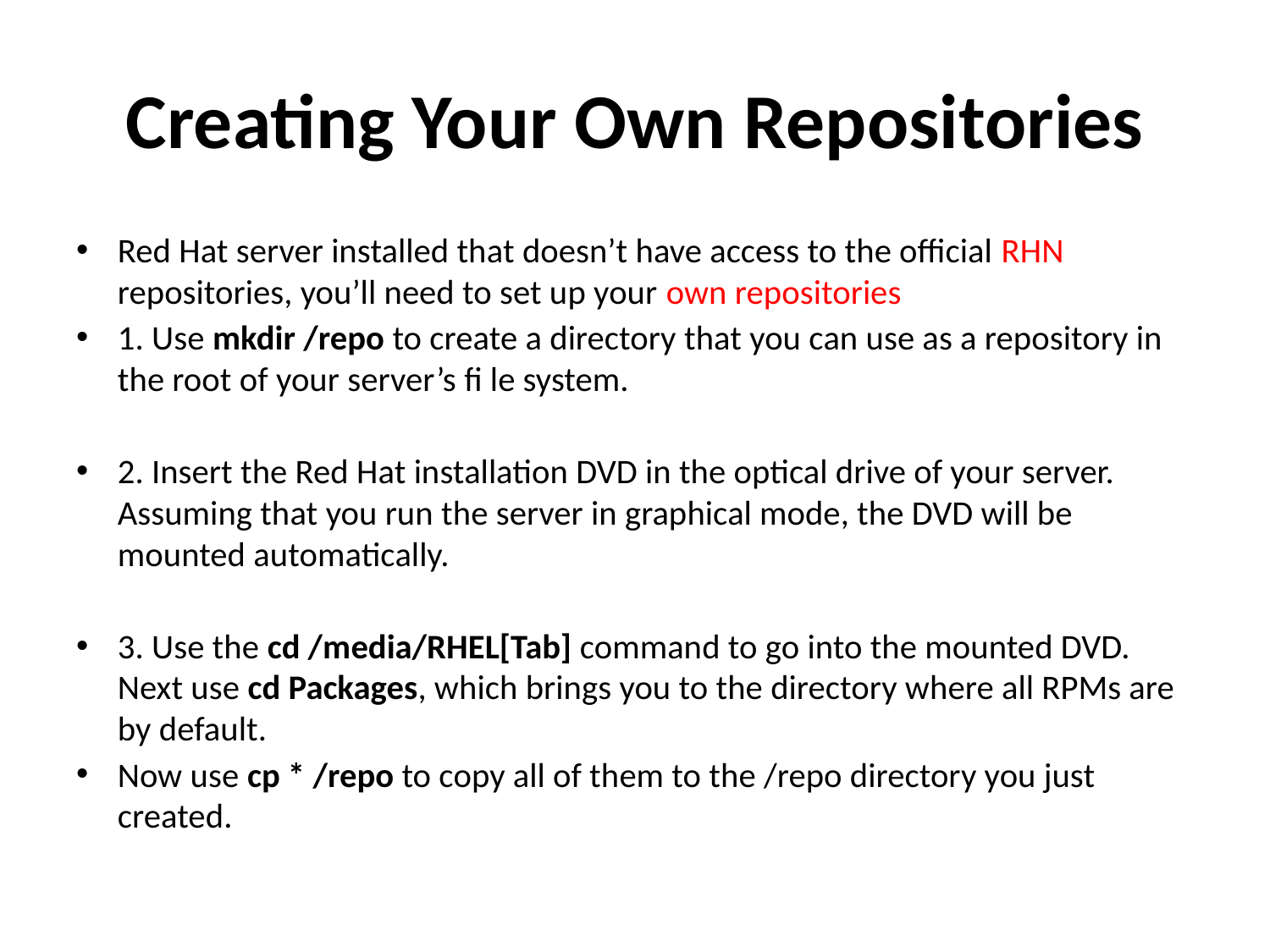

# Creating Your Own Repositories
Red Hat server installed that doesn’t have access to the official RHN repositories, you’ll need to set up your own repositories
1. Use mkdir /repo to create a directory that you can use as a repository in the root of your server’s fi le system.

2. Insert the Red Hat installation DVD in the optical drive of your server. Assuming that you run the server in graphical mode, the DVD will be mounted automatically.

3. Use the cd /media/RHEL[Tab] command to go into the mounted DVD. Next use cd Packages, which brings you to the directory where all RPMs are by default.
Now use cp * /repo to copy all of them to the /repo directory you just created.